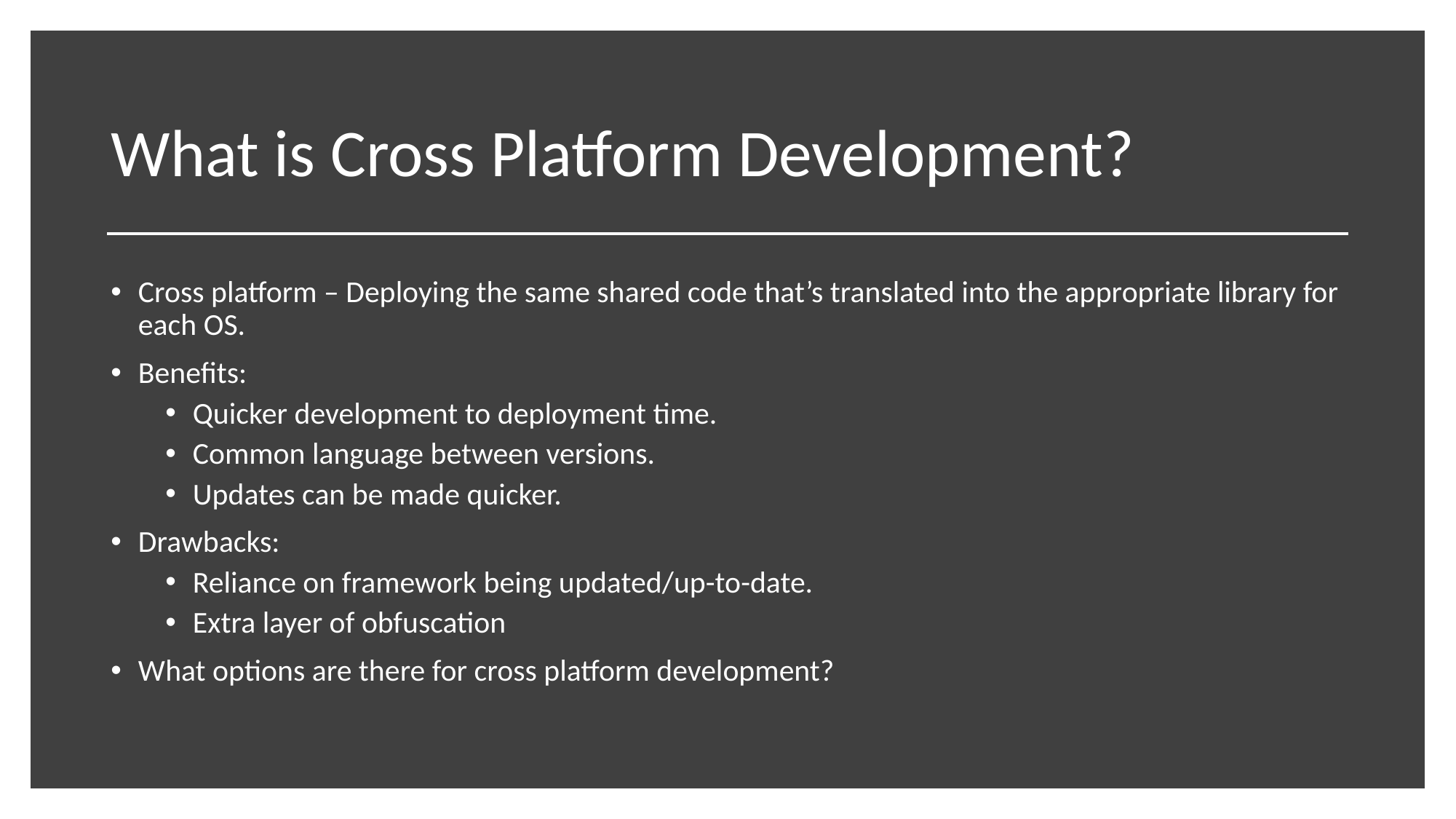

# What is Cross Platform Development?
Cross platform – Deploying the same shared code that’s translated into the appropriate library for each OS.
Benefits:
Quicker development to deployment time.
Common language between versions.
Updates can be made quicker.
Drawbacks:
Reliance on framework being updated/up-to-date.
Extra layer of obfuscation
What options are there for cross platform development?